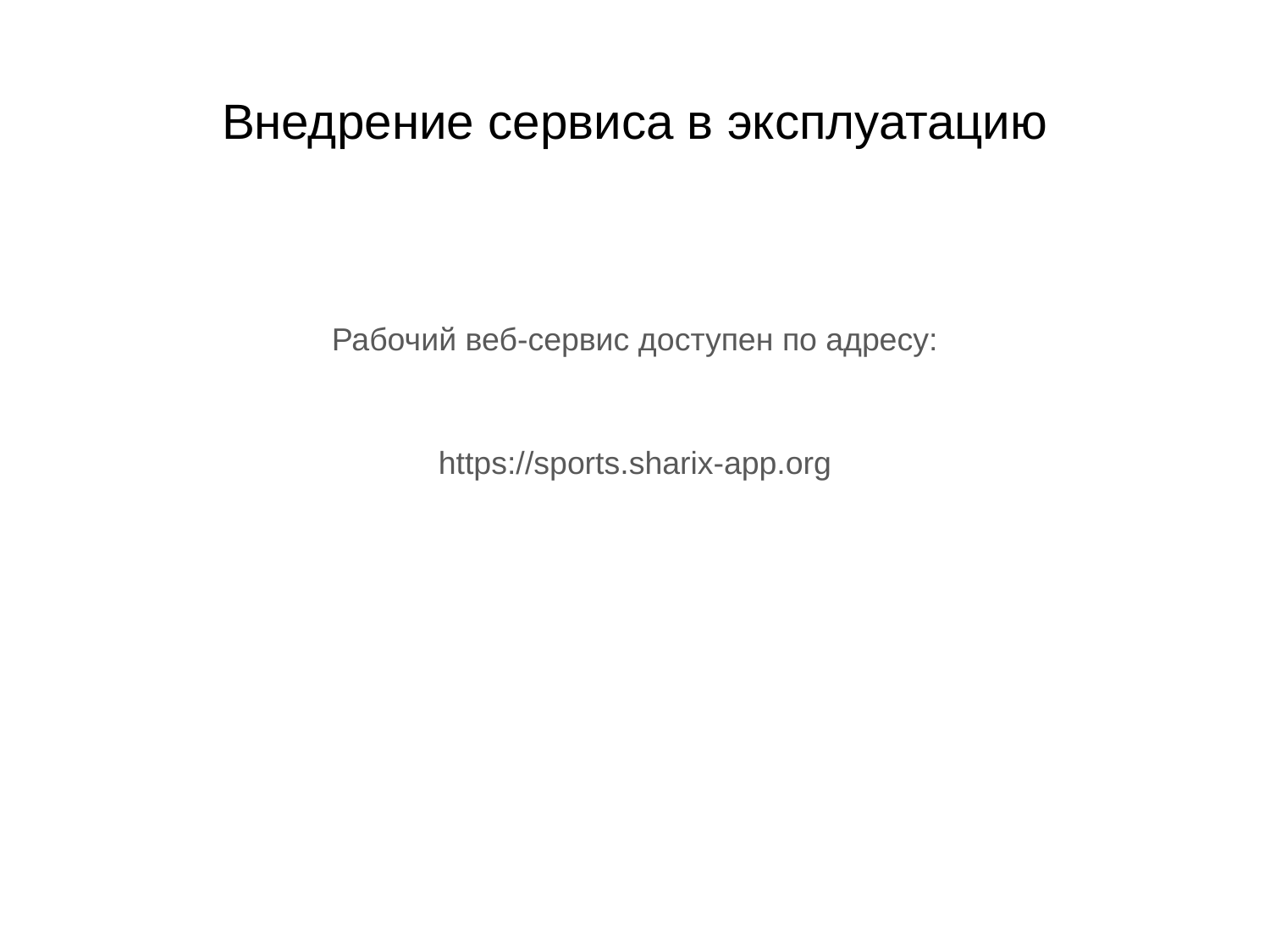

# Внедрение сервиса в эксплуатацию
Рабочий веб-сервис доступен по адресу:

https://sports.sharix-app.org